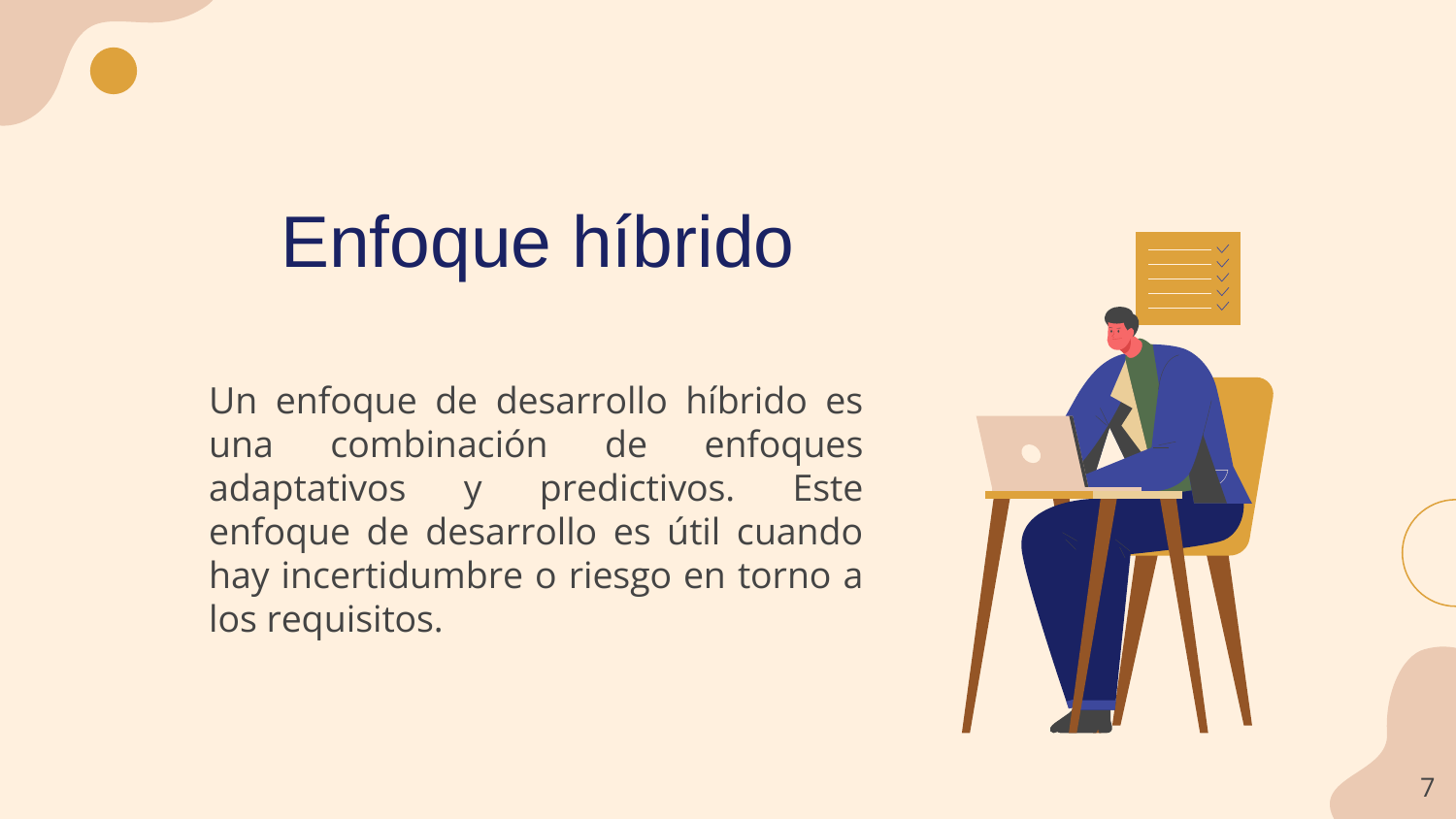

# Enfoque híbrido

Un enfoque de desarrollo híbrido es una combinación de enfoques adaptativos y predictivos. Este enfoque de desarrollo es útil cuando hay incertidumbre o riesgo en torno a los requisitos.
7